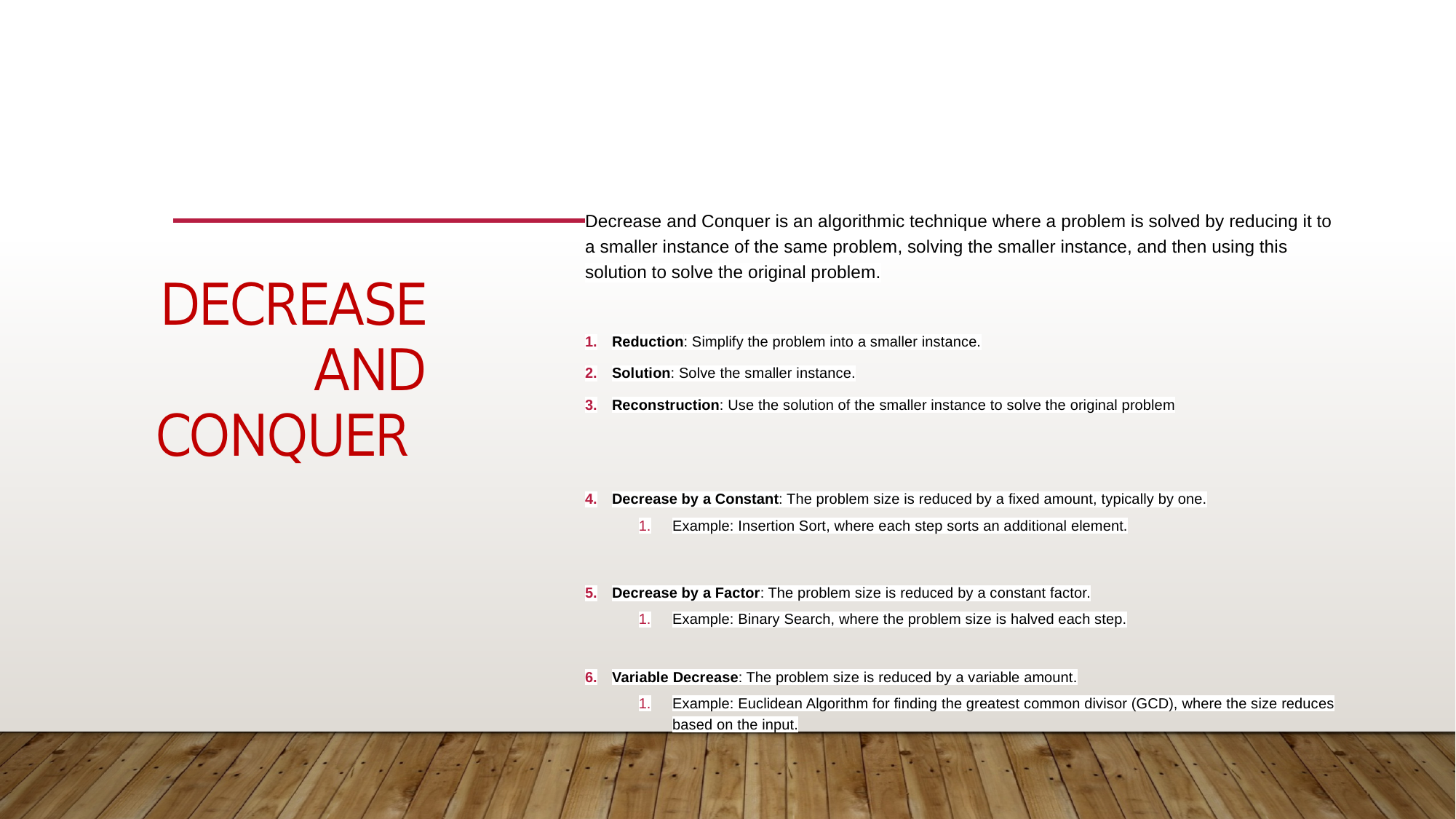

# Decrease and Conquer

Decrease and Conquer is an algorithmic technique where a problem is solved by reducing it to a smaller instance of the same problem, solving the smaller instance, and then using this solution to solve the original problem.

Reduction: Simplify the problem into a smaller instance.
Solution: Solve the smaller instance.
Reconstruction: Use the solution of the smaller instance to solve the original problem

Decrease by a Constant: The problem size is reduced by a fixed amount, typically by one.
Example: Insertion Sort, where each step sorts an additional element.

Decrease by a Factor: The problem size is reduced by a constant factor.
Example: Binary Search, where the problem size is halved each step.

Variable Decrease: The problem size is reduced by a variable amount.
Example: Euclidean Algorithm for finding the greatest common divisor (GCD), where the size reduces based on the input.